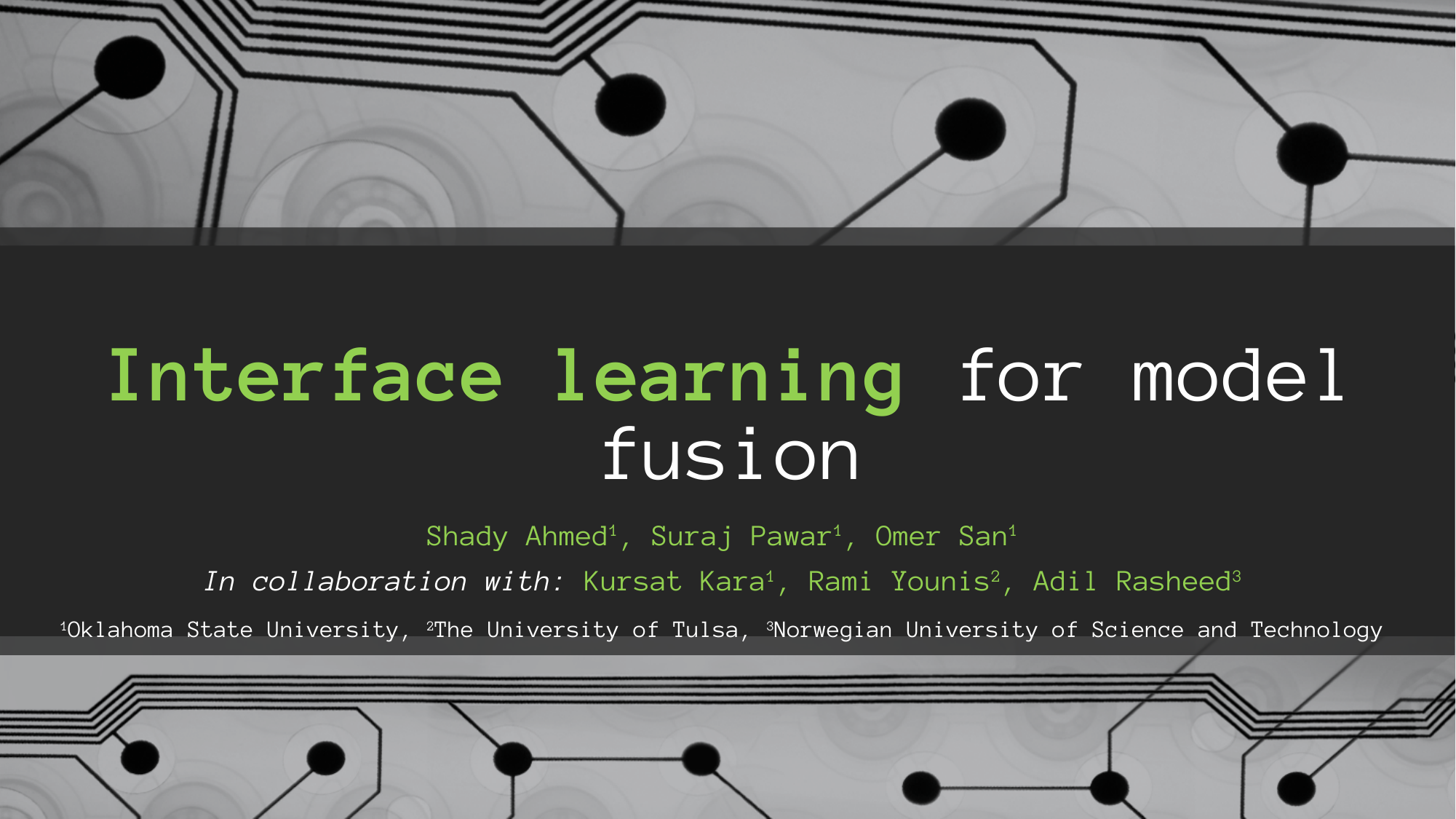

# Interface learning for model fusion
Shady Ahmed1, Suraj Pawar1, Omer San1
In collaboration with: Kursat Kara1, Rami Younis2, Adil Rasheed3
1Oklahoma State University, 2The University of Tulsa, 3Norwegian University of Science and Technology